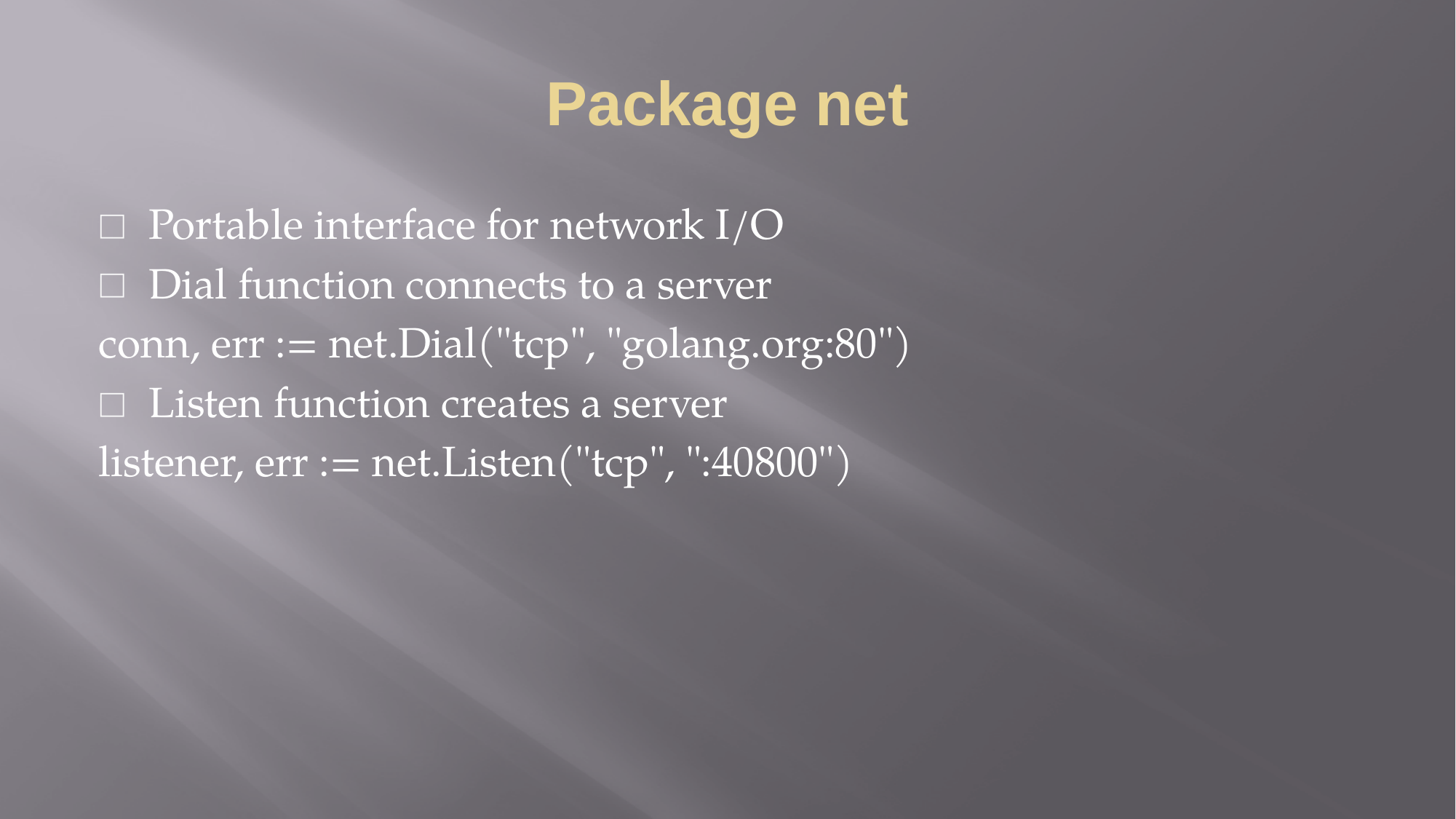

# Package net
Portable interface for network I/O
Dial function connects to a server
conn, err := net.Dial("tcp", "golang.org:80")
Listen function creates a server
listener, err := net.Listen("tcp", ":40800")